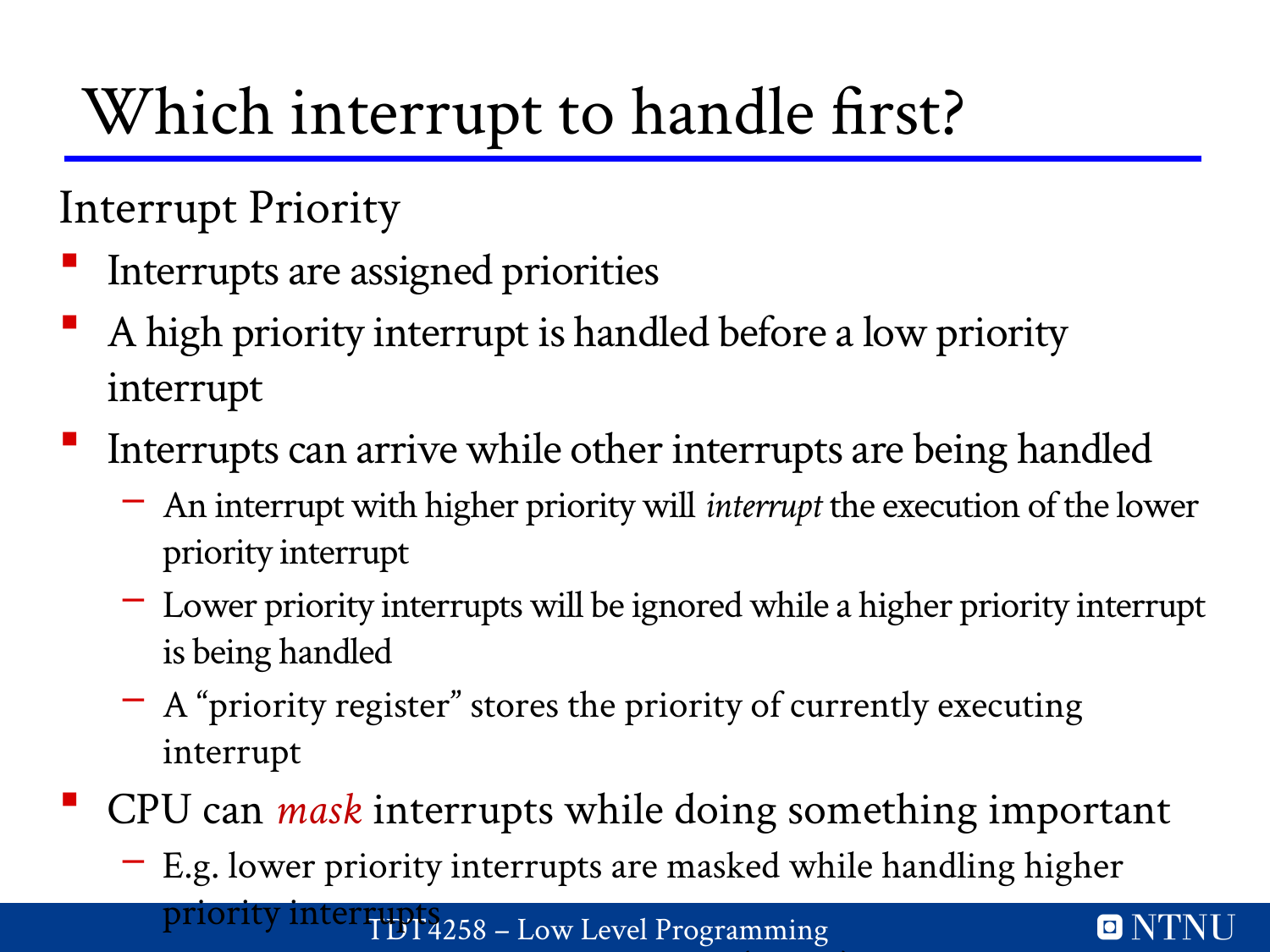

Which interrupt to handle first?
Interrupt Priority
Interrupts are assigned priorities
A high priority interrupt is handled before a low priority interrupt
Interrupts can arrive while other interrupts are being handled
An interrupt with higher priority will interrupt the execution of the lower priority interrupt
Lower priority interrupts will be ignored while a higher priority interrupt is being handled
A “priority register” stores the priority of currently executing interrupt
CPU can mask interrupts while doing something important
E.g. lower priority interrupts are masked while handling higher priority interrupts
Some interrupts are non-maskable (NMI)